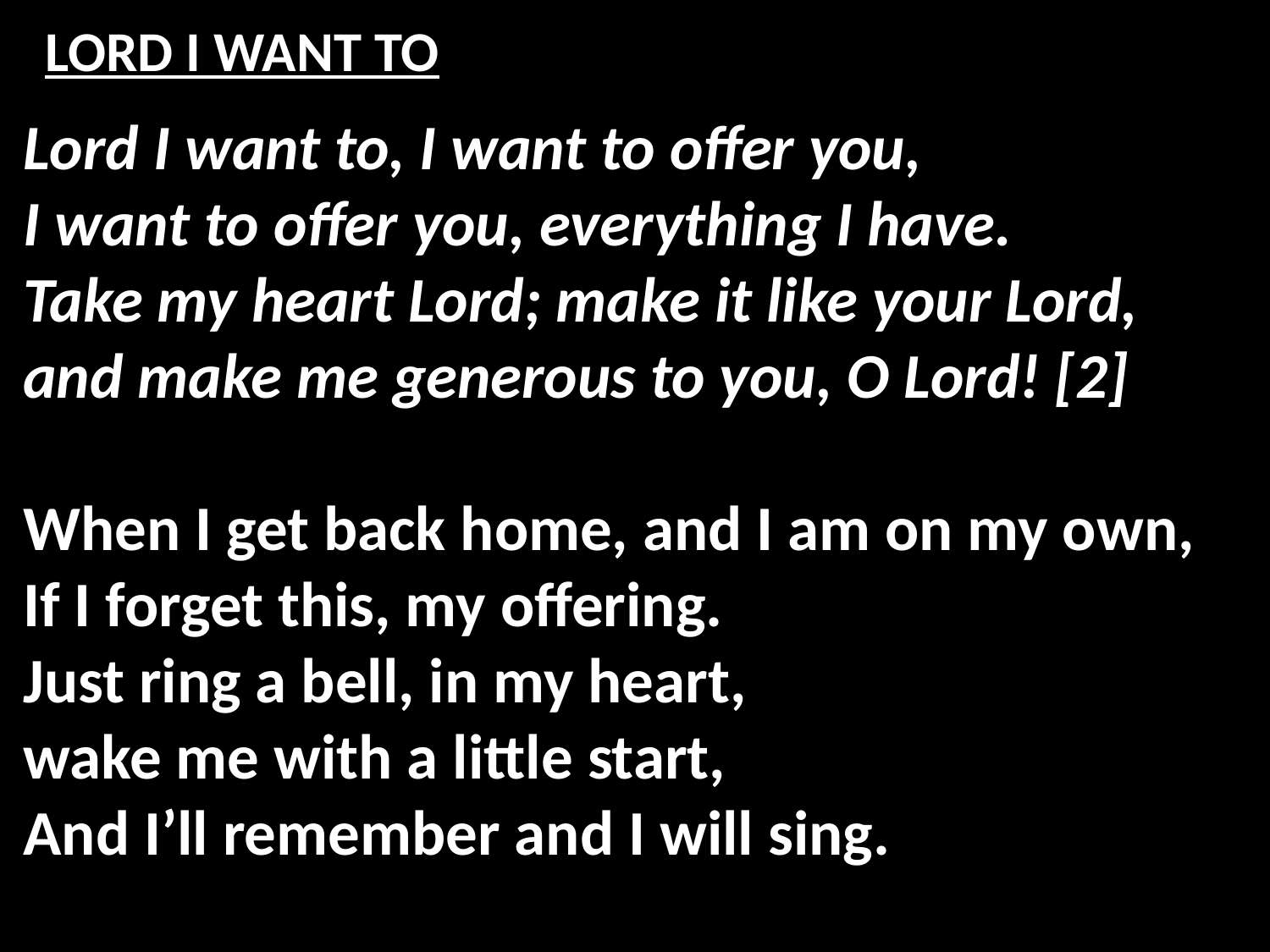

# LORD I WANT TO
Lord I want to, I want to offer you,
I want to offer you, everything I have.
Take my heart Lord; make it like your Lord,
and make me generous to you, O Lord! [2]

When I get back home, and I am on my own,
If I forget this, my offering.
Just ring a bell, in my heart,
wake me with a little start,
And I’ll remember and I will sing.